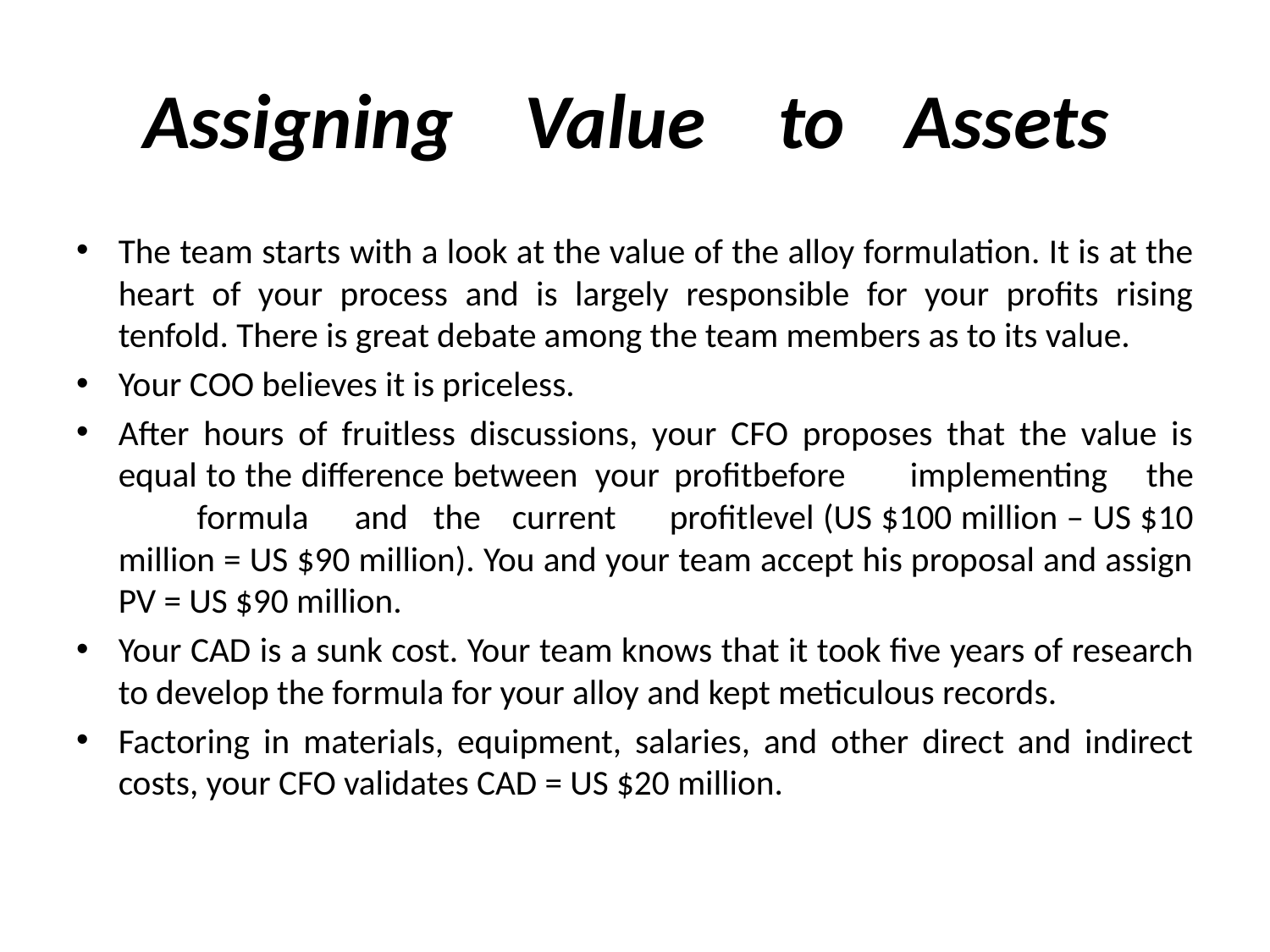

# Assigning	Value	to	Assets
The team starts with a look at the value of the alloy formulation. It is at the heart of your process and is largely responsible for your profits rising tenfold. There is great debate among the team members as to its value.
Your COO believes it is priceless.
After hours of fruitless discussions, your CFO proposes that the value is equal to the difference between	your	profit	before	implementing	the	formula	and	the	current	profit	level (US $100 million – US $10 million = US $90 million). You and your team accept his proposal and assign PV = US $90 million.
Your CAD is a sunk cost. Your team knows that it took five years of research to develop the formula for your alloy and kept meticulous records.
Factoring in materials, equipment, salaries, and other direct and indirect costs, your CFO validates CAD = US $20 million.